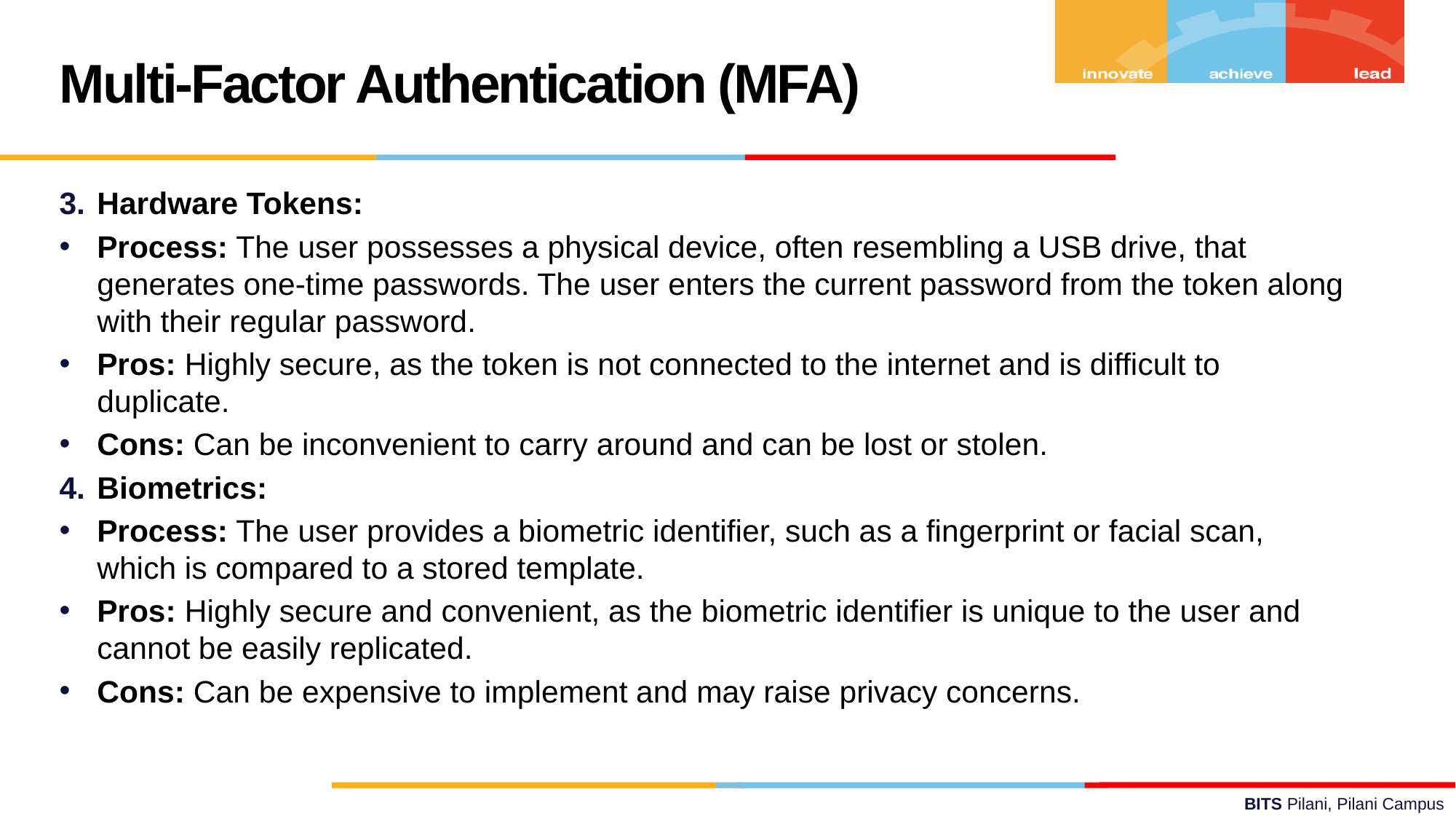

Multi-Factor Authentication (MFA)
Hardware Tokens:
Process: The user possesses a physical device, often resembling a USB drive, that generates one-time passwords. The user enters the current password from the token along with their regular password.
Pros: Highly secure, as the token is not connected to the internet and is difficult to duplicate.
Cons: Can be inconvenient to carry around and can be lost or stolen.
Biometrics:
Process: The user provides a biometric identifier, such as a fingerprint or facial scan, which is compared to a stored template.
Pros: Highly secure and convenient, as the biometric identifier is unique to the user and cannot be easily replicated.
Cons: Can be expensive to implement and may raise privacy concerns.